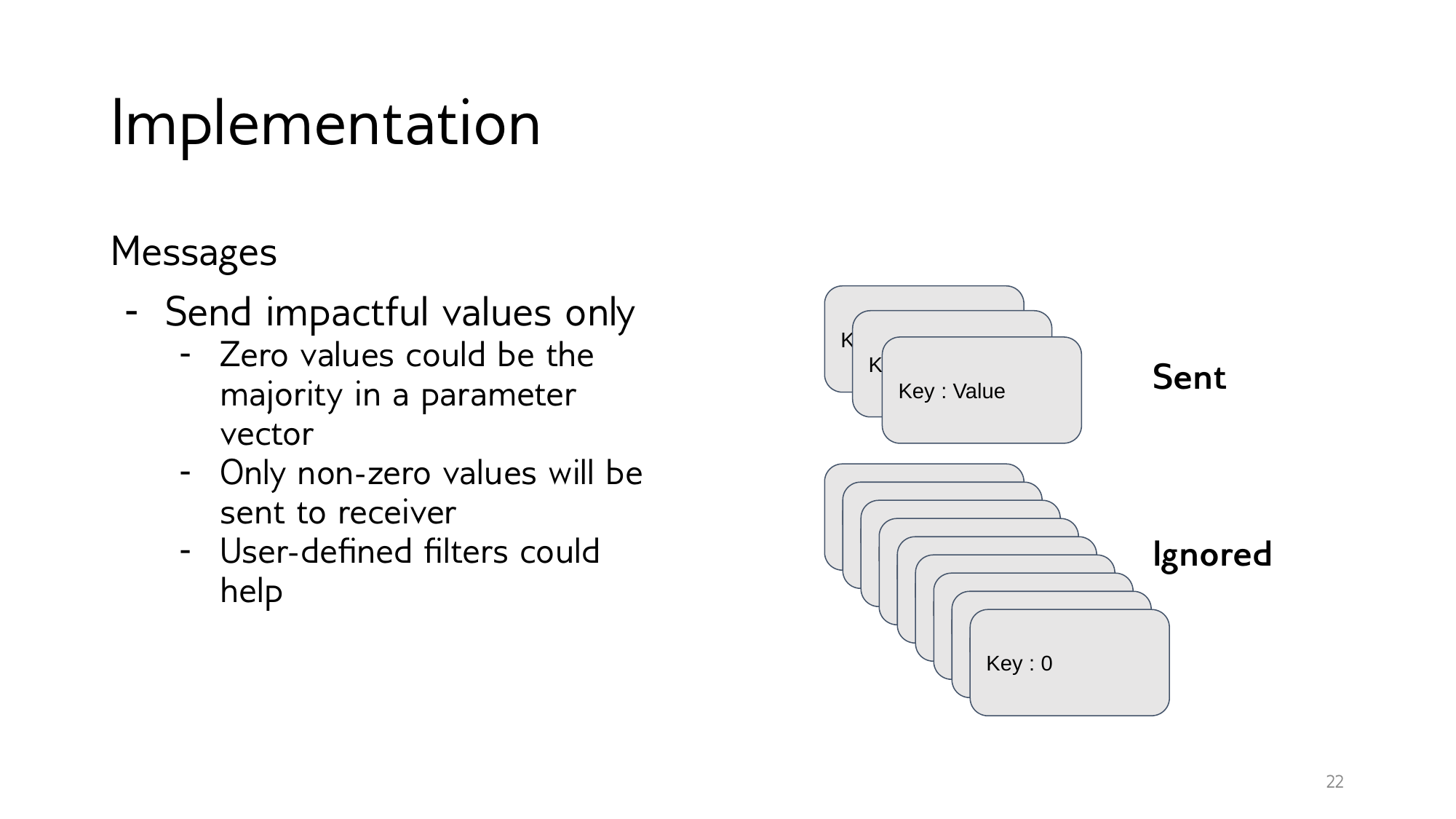

# Implementation

Messages
Send impactful values only
Zero values could be the majority in a parameter vector
Only non-zero values will be sent to receiver
User-defined filters could help

Key : Value
Key : Value
Key : Value
Sent
Key : 0
Key : 0
Key : 0
Key : 0
Ignored
Key : 0
Key : 0
Key : 0
Key : 0
Key : 0
22